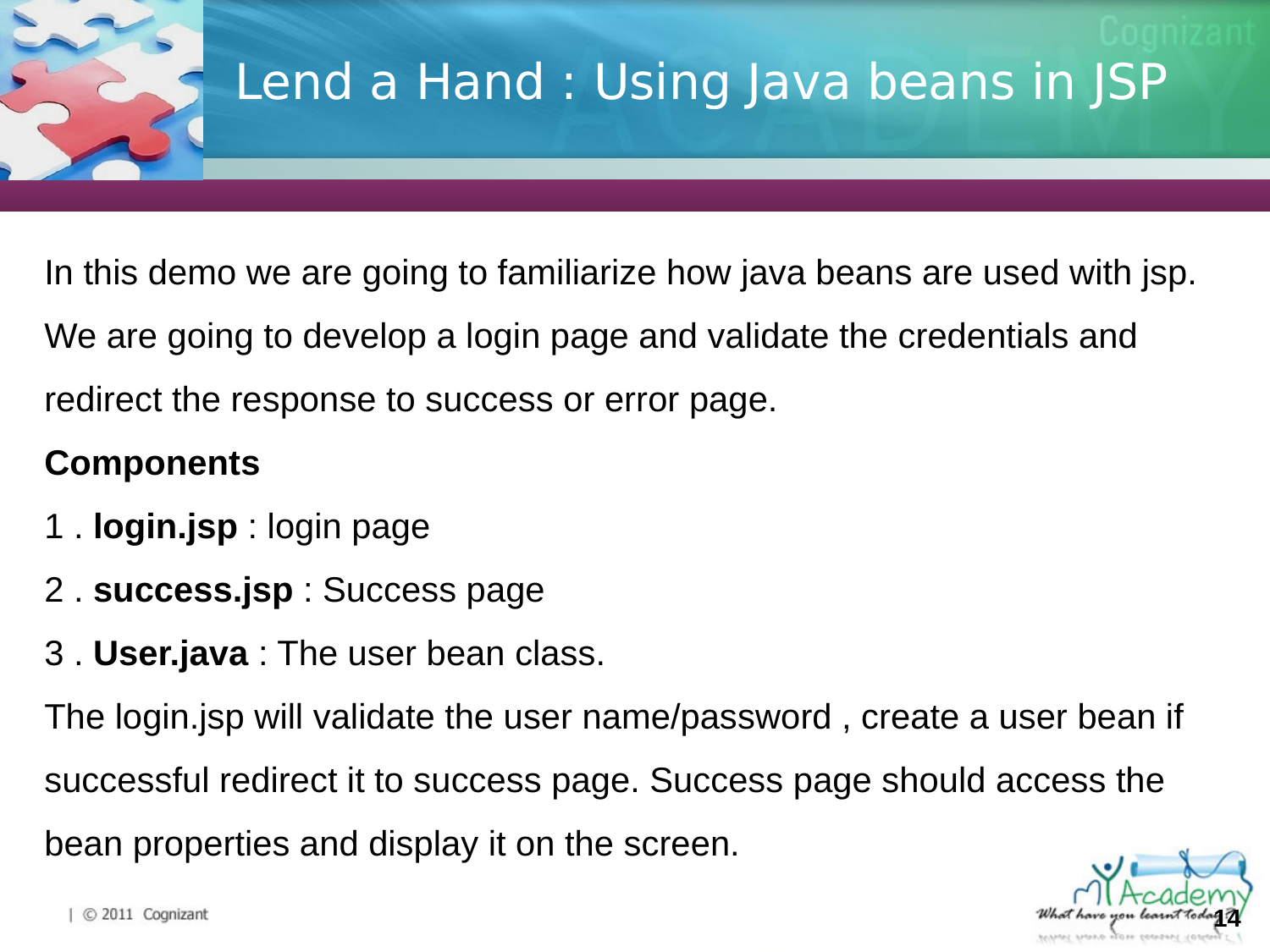

# Lend a Hand : Using Java beans in JSP
In this demo we are going to familiarize how java beans are used with jsp.
We are going to develop a login page and validate the credentials and redirect the response to success or error page.
Components
1 . login.jsp : login page
2 . success.jsp : Success page
3 . User.java : The user bean class.
The login.jsp will validate the user name/password , create a user bean if successful redirect it to success page. Success page should access the bean properties and display it on the screen.
14